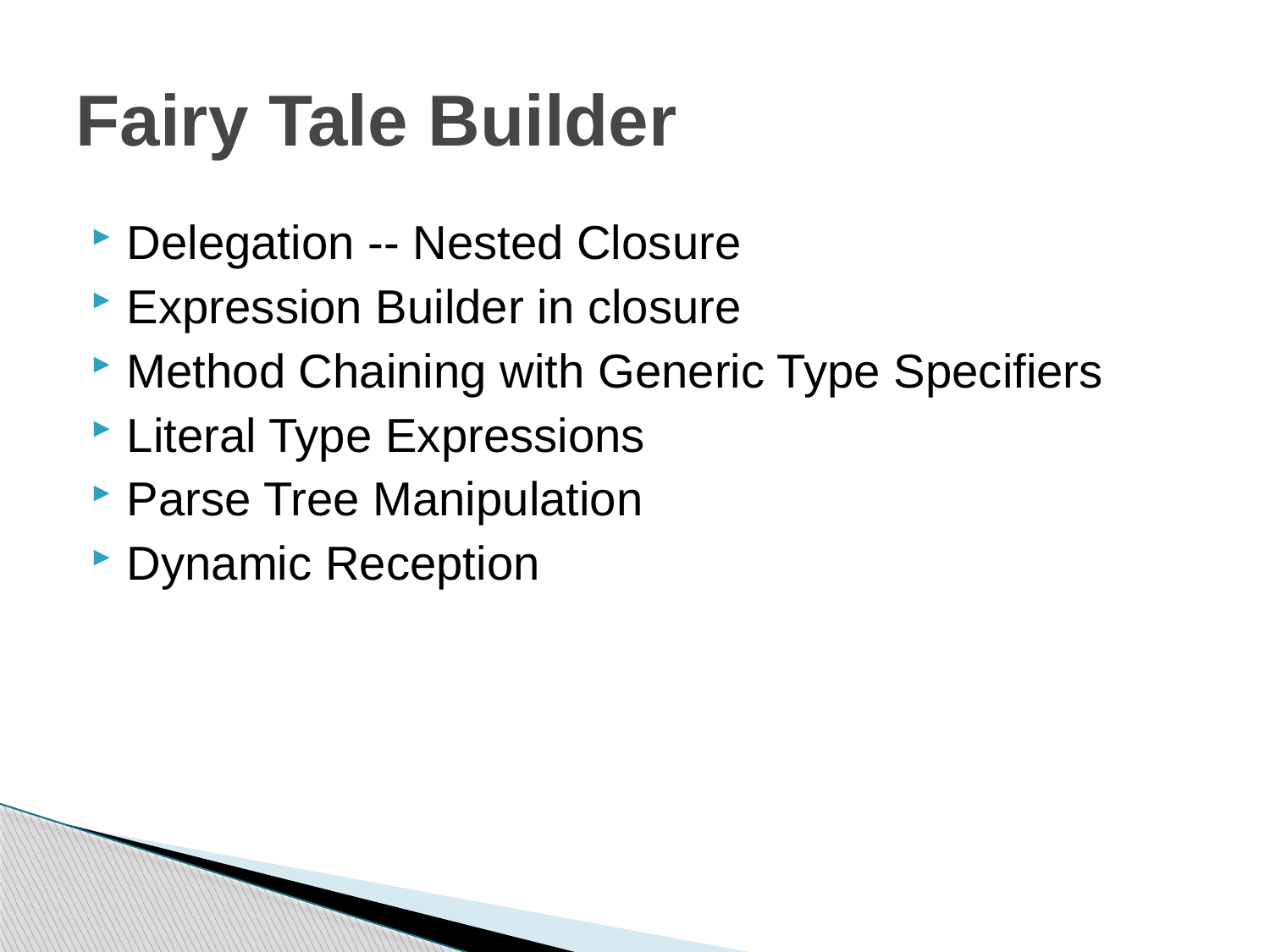

# Fairy Tale Builder
Delegation -- Nested Closure
Expression Builder in closure
Method Chaining with Generic Type Specifiers
Literal Type Expressions
Parse Tree Manipulation
Dynamic Reception